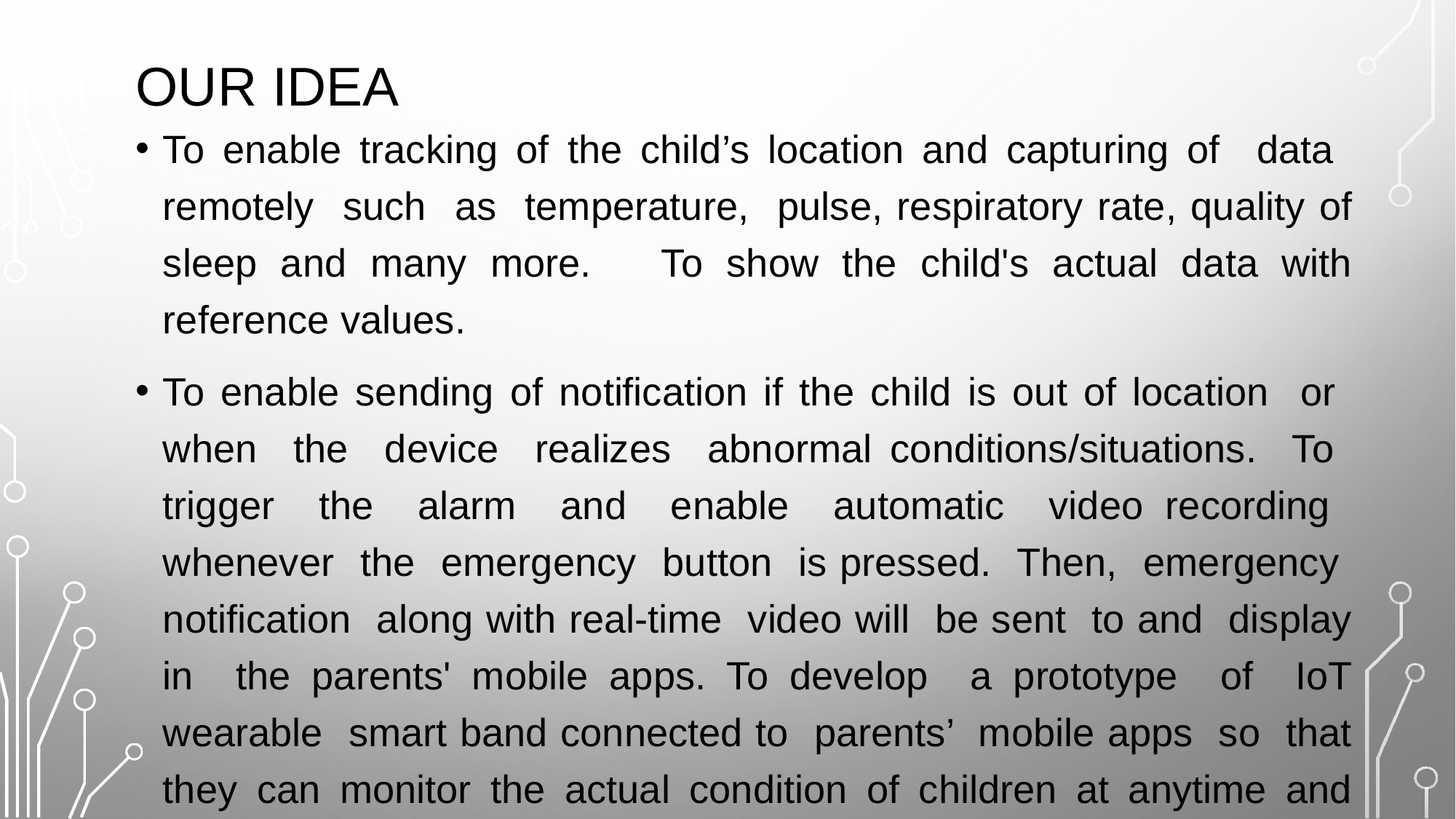

# OUR IDEA
To enable tracking of the child’s location and capturing of  data  remotely  such  as  temperature,  pulse, respiratory rate, quality of sleep and many more.   To show the child's actual data with reference values.
To enable sending of notification if the child is out of location  or  when  the  device  realizes  abnormal conditions/situations.  To  trigger  the  alarm  and  enable  automatic  video recording  whenever  the  emergency  button  is pressed.  Then,  emergency  notification  along with real-time  video will  be sent  to and  display in  the parents' mobile apps. To develop  a prototype  of  IoT wearable  smart band connected to  parents’  mobile apps  so  that they can monitor the actual condition of children at anytime and anyplace.